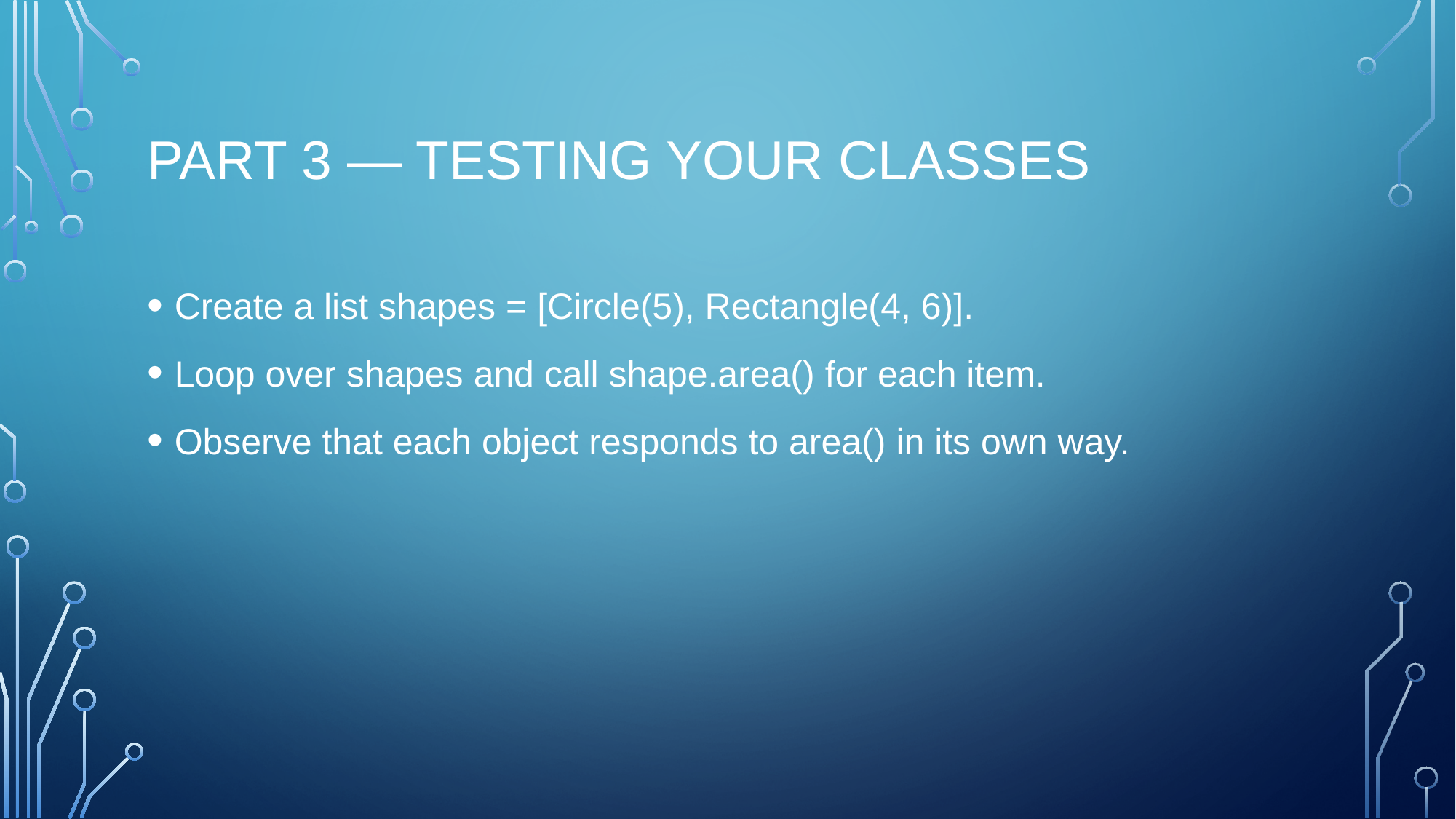

# Part 3 — Testing Your Classes
Create a list shapes = [Circle(5), Rectangle(4, 6)].
Loop over shapes and call shape.area() for each item.
Observe that each object responds to area() in its own way.